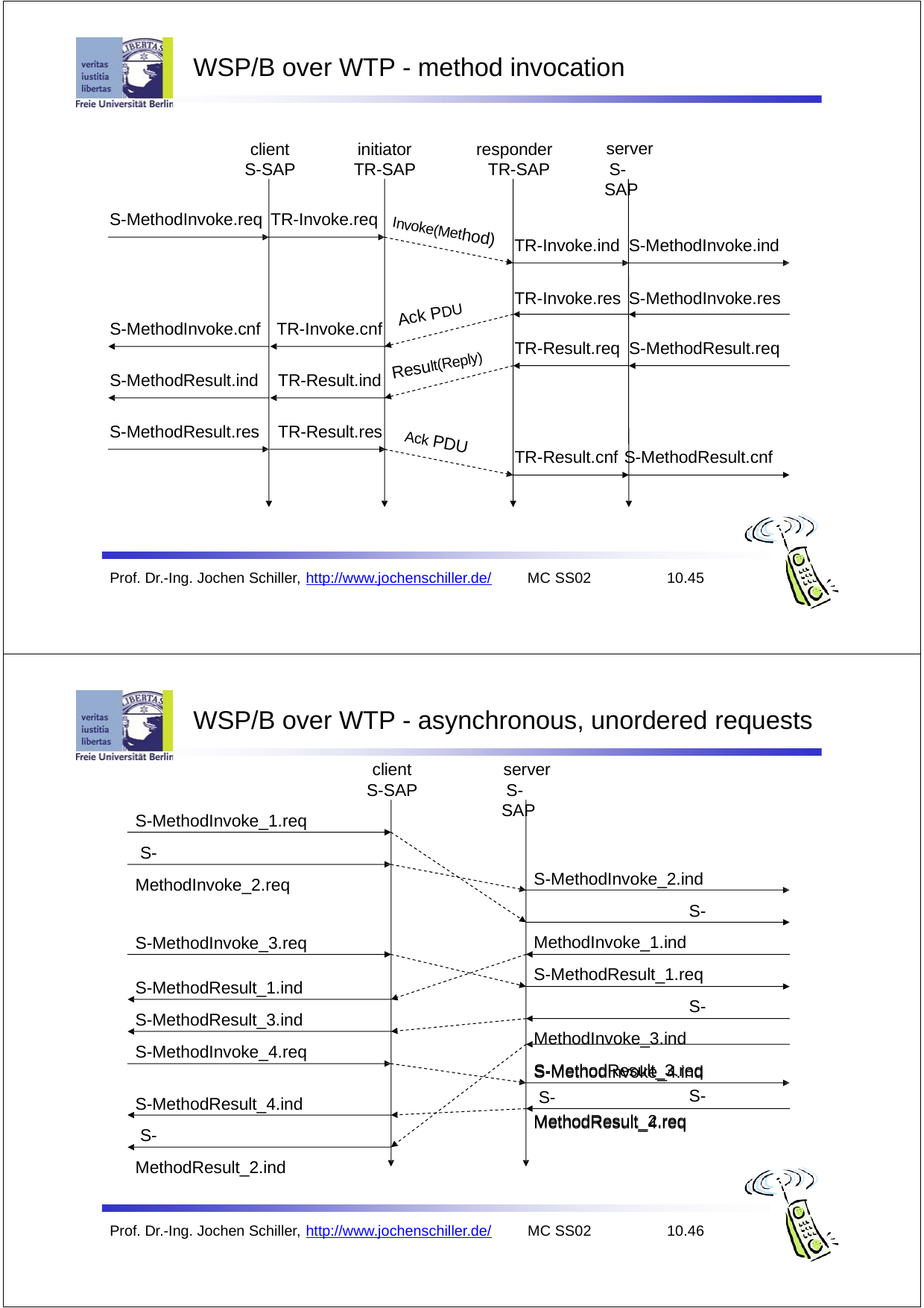

WSP/B over WTP - method invocation

client  S-SAP
initiator  TR-SAP
responder  TR-SAP
server  S-SAP

S-MethodInvoke.req TR-Invoke.req
Invoke(Method)
TR-Invoke.ind S-MethodInvoke.ind

TR-Invoke.res S-MethodInvoke.res

Ack PDU

S-MethodInvoke.cnf
TR-Invoke.cnf
TR-Result.req S-MethodResult.req

Result(Reply)

TR-Result.ind
S-MethodResult.ind

S-MethodResult.res
TR-Result.res
Ack PDU
TR-Result.cnf S-MethodResult.cnf

Prof. Dr.-Ing. Jochen Schiller, http://www.jochenschiller.de/
MC SS02
10.45

WSP/B over WTP - asynchronous, unordered requests

client  S-SAP
server  S-SAP
S-MethodInvoke_1.req  S-MethodInvoke_2.req

S-MethodInvoke_2.ind  S-MethodInvoke_1.ind  S-MethodResult_1.req  S-MethodInvoke_3.ind
S-MethodResult_3.req  S-MethodResult_2.req

S-MethodInvoke_3.req

S-MethodResult_1.ind  S-MethodResult_3.ind  S-MethodInvoke_4.req

S-MethodInvoke_4.ind  S-MethodResult_4.req

S-MethodResult_4.ind  S-MethodResult_2.ind

Prof. Dr.-Ing. Jochen Schiller, http://www.jochenschiller.de/
MC SS02
10.46